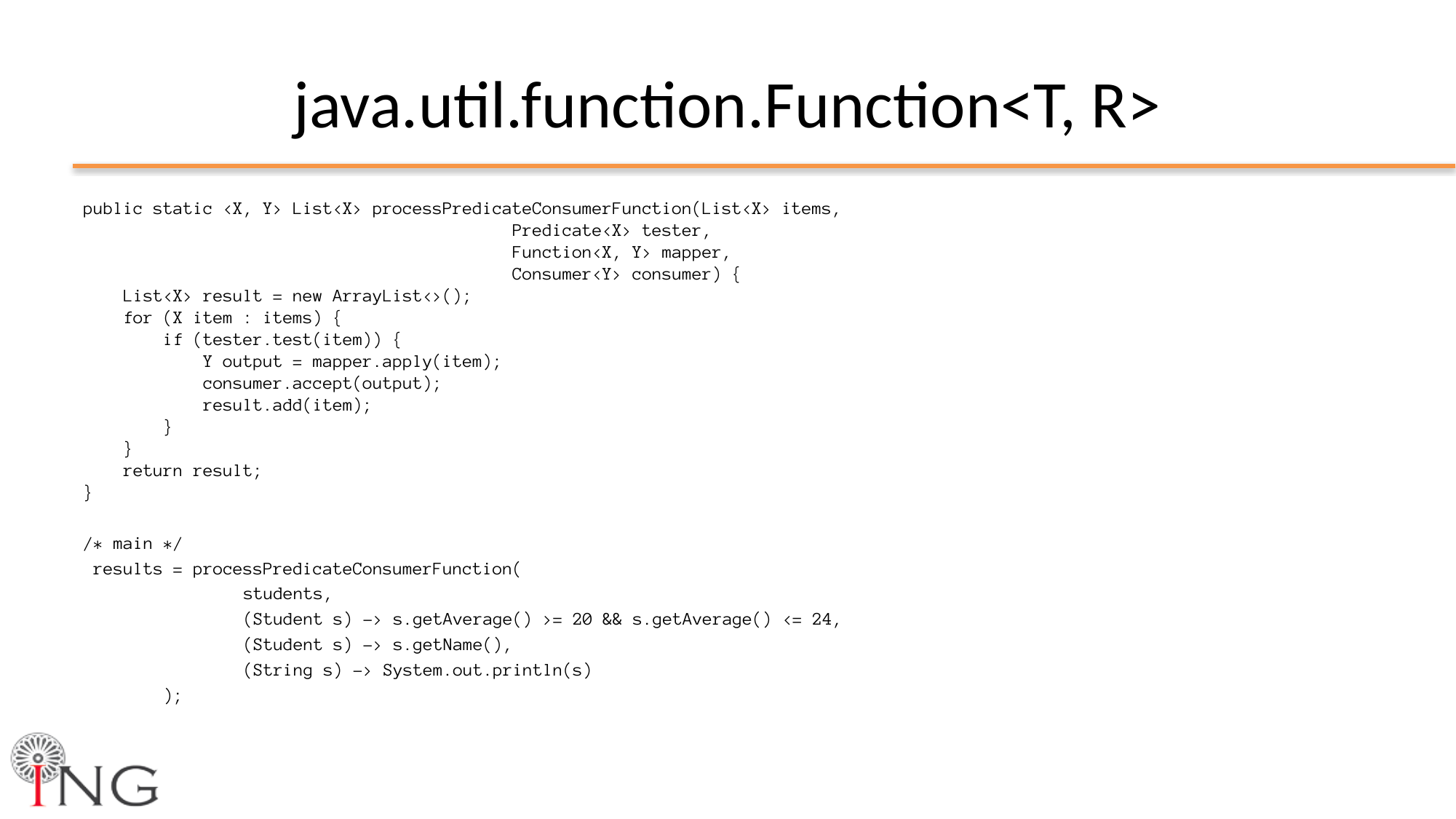

# java.util.function.Function<T, R>
public static <X, Y> List<X> processPredicateConsumerFunction(List<X> items,
                                           Predicate<X> tester,
                                           Function<X, Y> mapper,
                                           Consumer<Y> consumer) {
    List<X> result = new ArrayList<>();
    for (X item : items) {
        if (tester.test(item)) {
            Y output = mapper.apply(item);
            consumer.accept(output);
            result.add(item);
        }
    }
    return result;
}

/* main */
 results = processPredicateConsumerFunction(
                students,
                (Student s) -> s.getAverage() >= 20 && s.getAverage() <= 24,
                (Student s) -> s.getName(),
                (String s) -> System.out.println(s)
        );